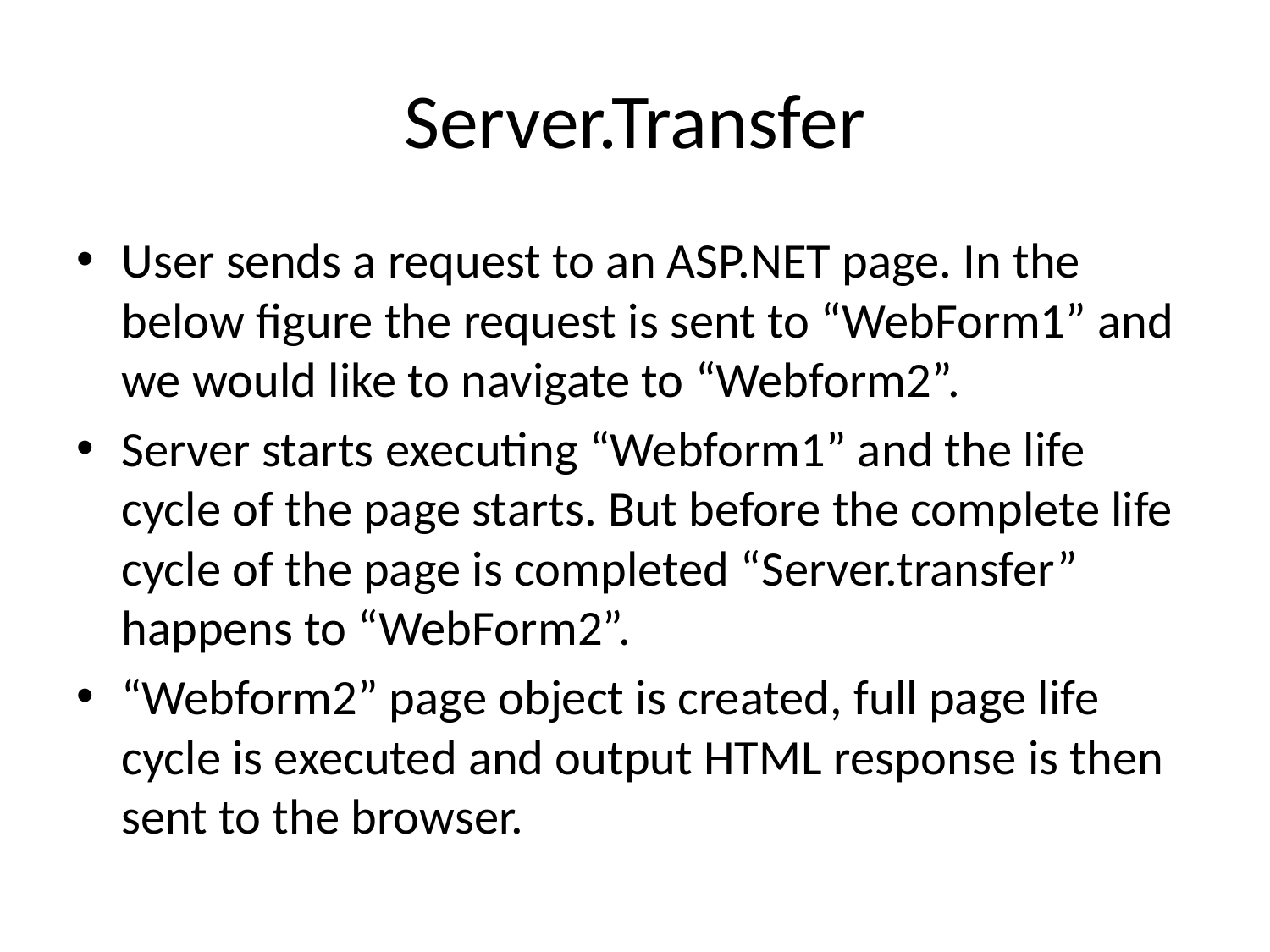

# Server.Transfer
User sends a request to an ASP.NET page. In the below figure the request is sent to “WebForm1” and we would like to navigate to “Webform2”.
Server starts executing “Webform1” and the life cycle of the page starts. But before the complete life cycle of the page is completed “Server.transfer” happens to “WebForm2”.
“Webform2” page object is created, full page life cycle is executed and output HTML response is then sent to the browser.